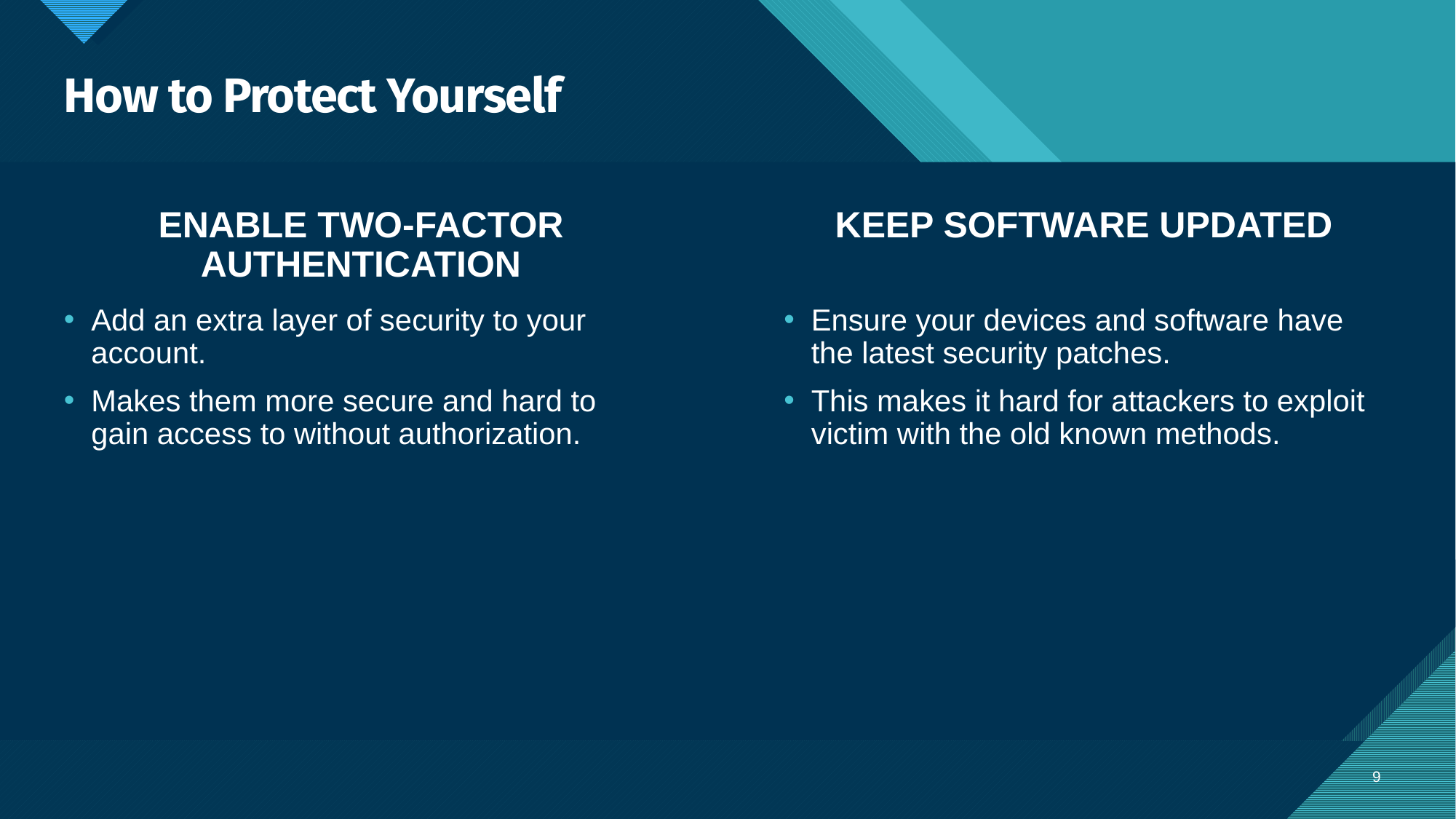

# How to Protect Yourself
ENABLE TWO-FACTOR AUTHENTICATION
KEEP SOFTWARE UPDATED
Add an extra layer of security to your account.
Makes them more secure and hard to gain access to without authorization.
Ensure your devices and software have the latest security patches.
This makes it hard for attackers to exploit victim with the old known methods.
9